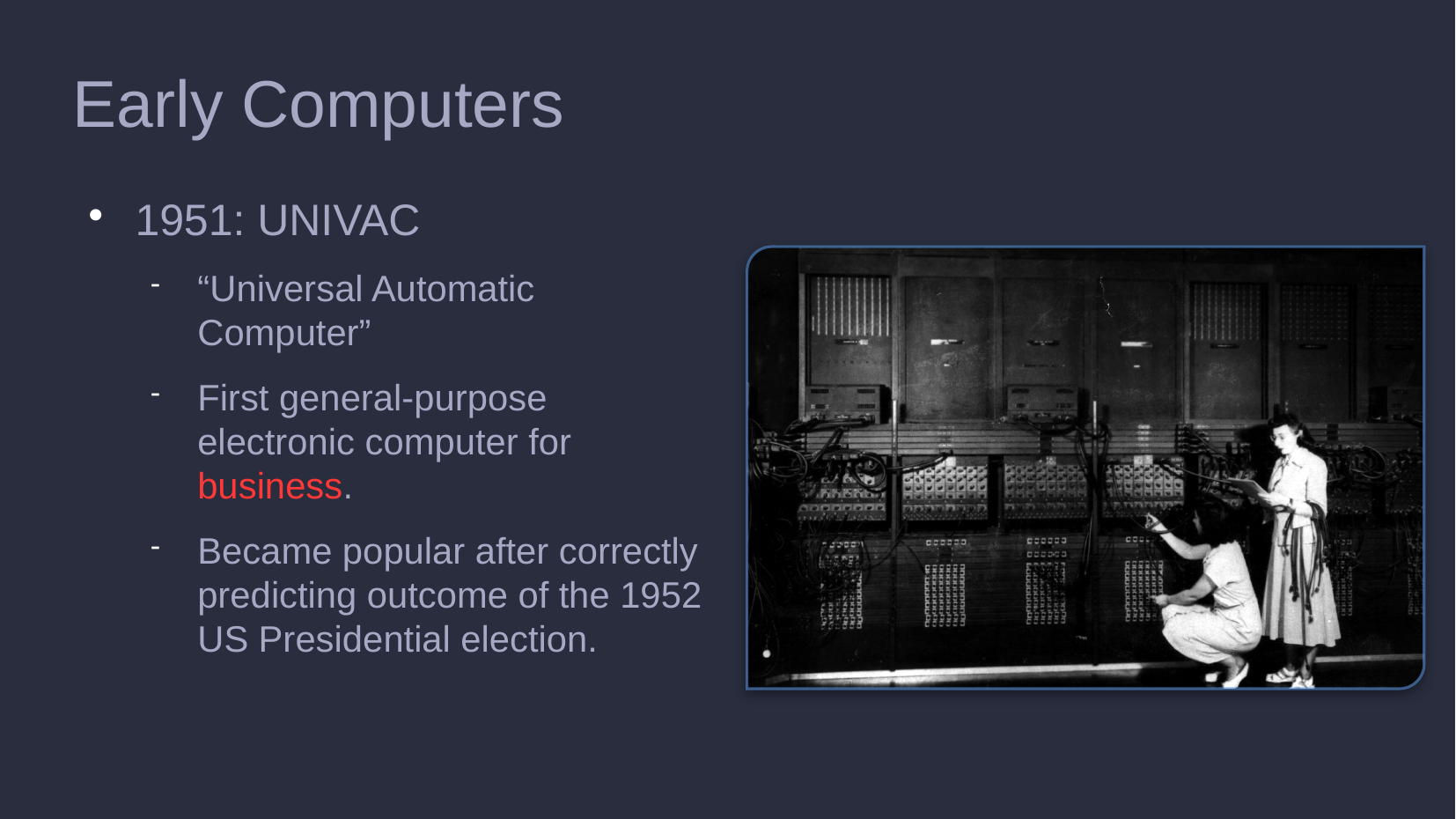

Early Computers
1951: UNIVAC
“Universal Automatic Computer”
First general-purpose electronic computer for business.
Became popular after correctly predicting outcome of the 1952 US Presidential election.